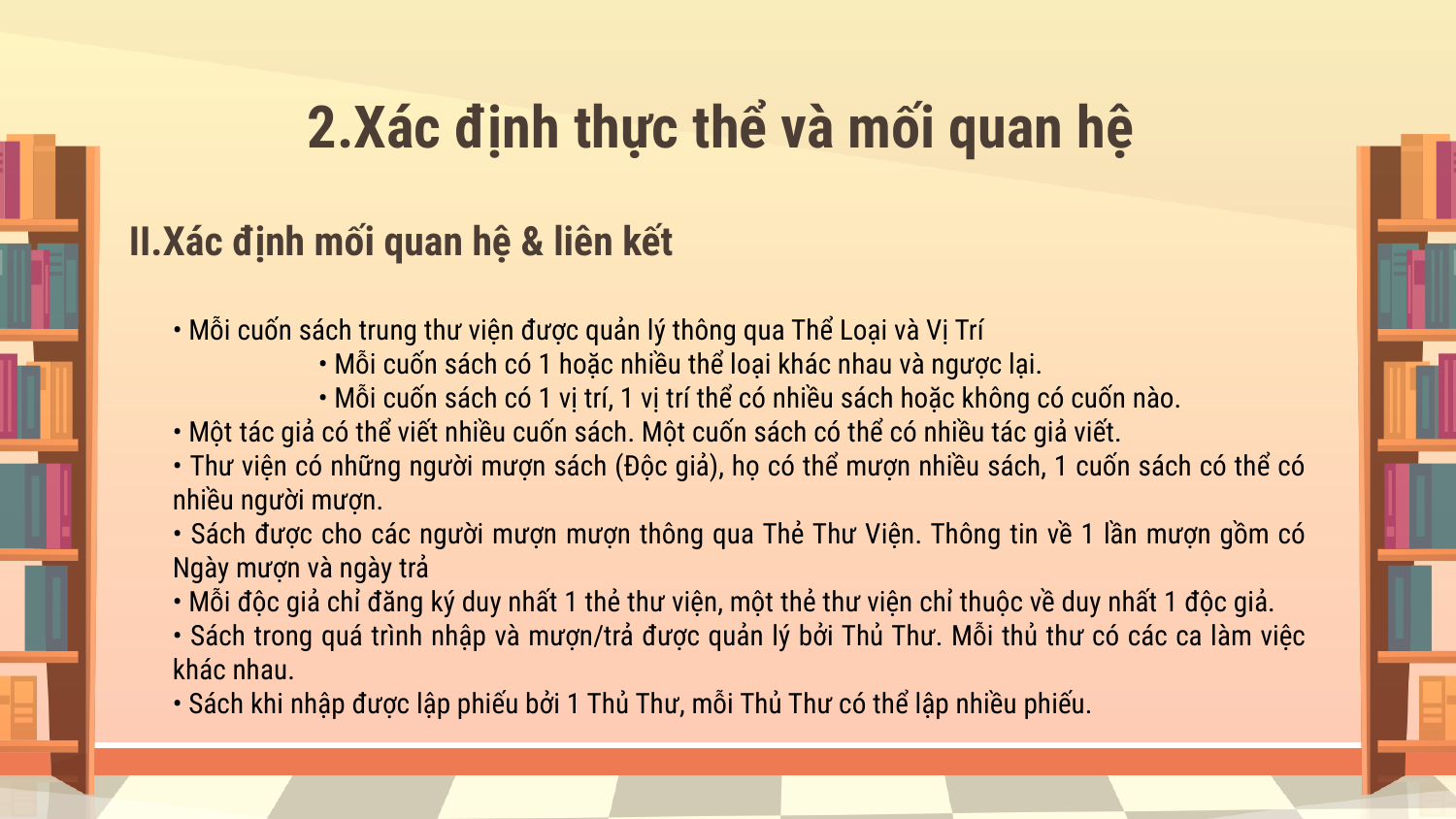

# 2.Xác định thực thể và mối quan hệ
II.Xác định mối quan hệ & liên kết
• Mỗi cuốn sách trung thư viện được quản lý thông qua Thể Loại và Vị Trí
  	• Mỗi cuốn sách có 1 hoặc nhiều thể loại khác nhau và ngược lại.
  	• Mỗi cuốn sách có 1 vị trí, 1 vị trí thể có nhiều sách hoặc không có cuốn nào.
• Một tác giả có thể viết nhiều cuốn sách. Một cuốn sách có thể có nhiều tác giả viết.
• Thư viện có những người mượn sách (Độc giả), họ có thể mượn nhiều sách, 1 cuốn sách có thể có nhiều người mượn.
• Sách được cho các người mượn mượn thông qua Thẻ Thư Viện. Thông tin về 1 lần mượn gồm có Ngày mượn và ngày trả
• Mỗi độc giả chỉ đăng ký duy nhất 1 thẻ thư viện, một thẻ thư viện chỉ thuộc về duy nhất 1 độc giả.
• Sách trong quá trình nhập và mượn/trả được quản lý bởi Thủ Thư. Mỗi thủ thư có các ca làm việc khác nhau.
• Sách khi nhập được lập phiếu bởi 1 Thủ Thư, mỗi Thủ Thư có thể lập nhiều phiếu.